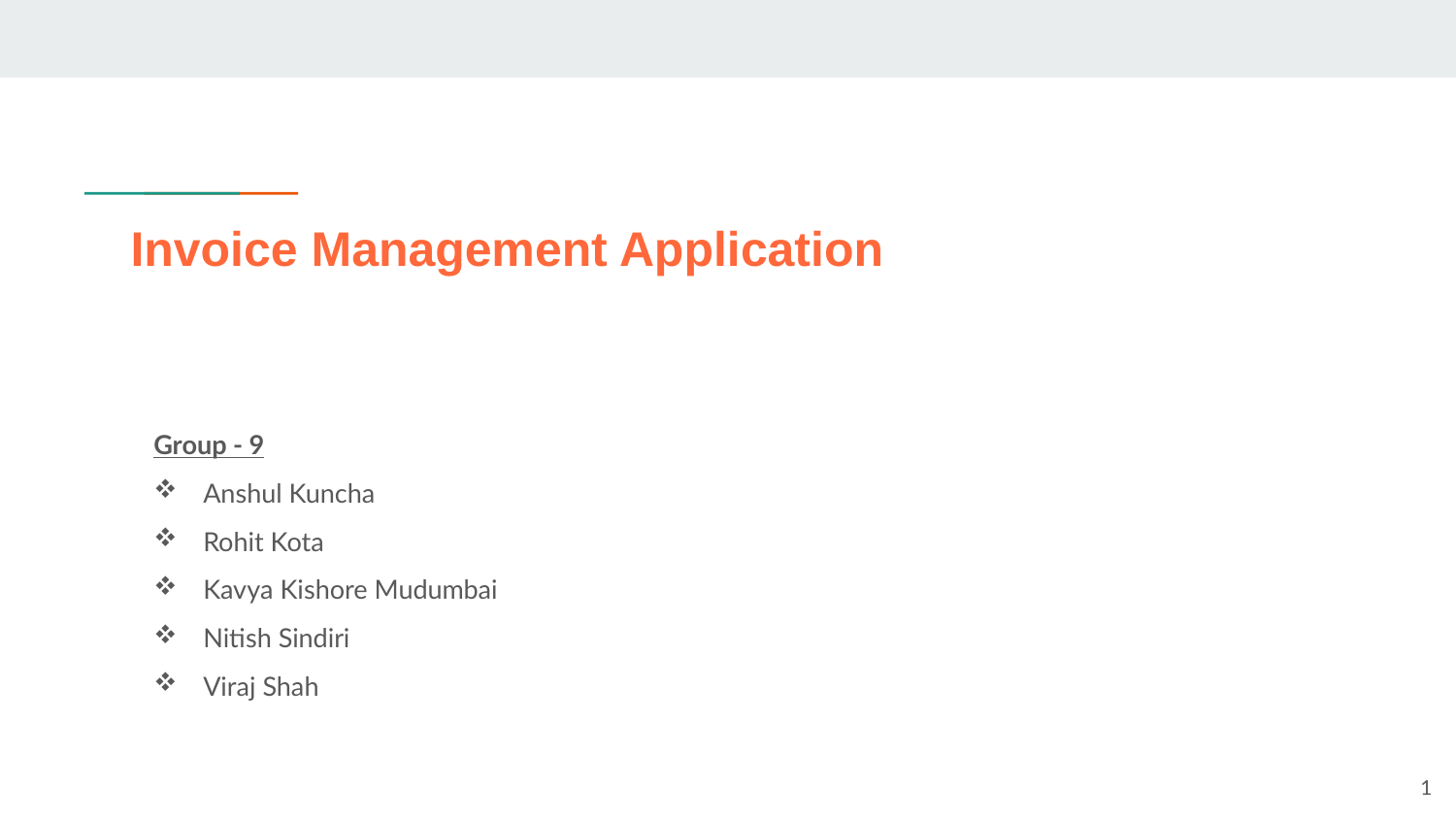

# Invoice Management Application
Group - 9
Anshul Kuncha
Rohit Kota
Kavya Kishore Mudumbai
Nitish Sindiri
Viraj Shah
1